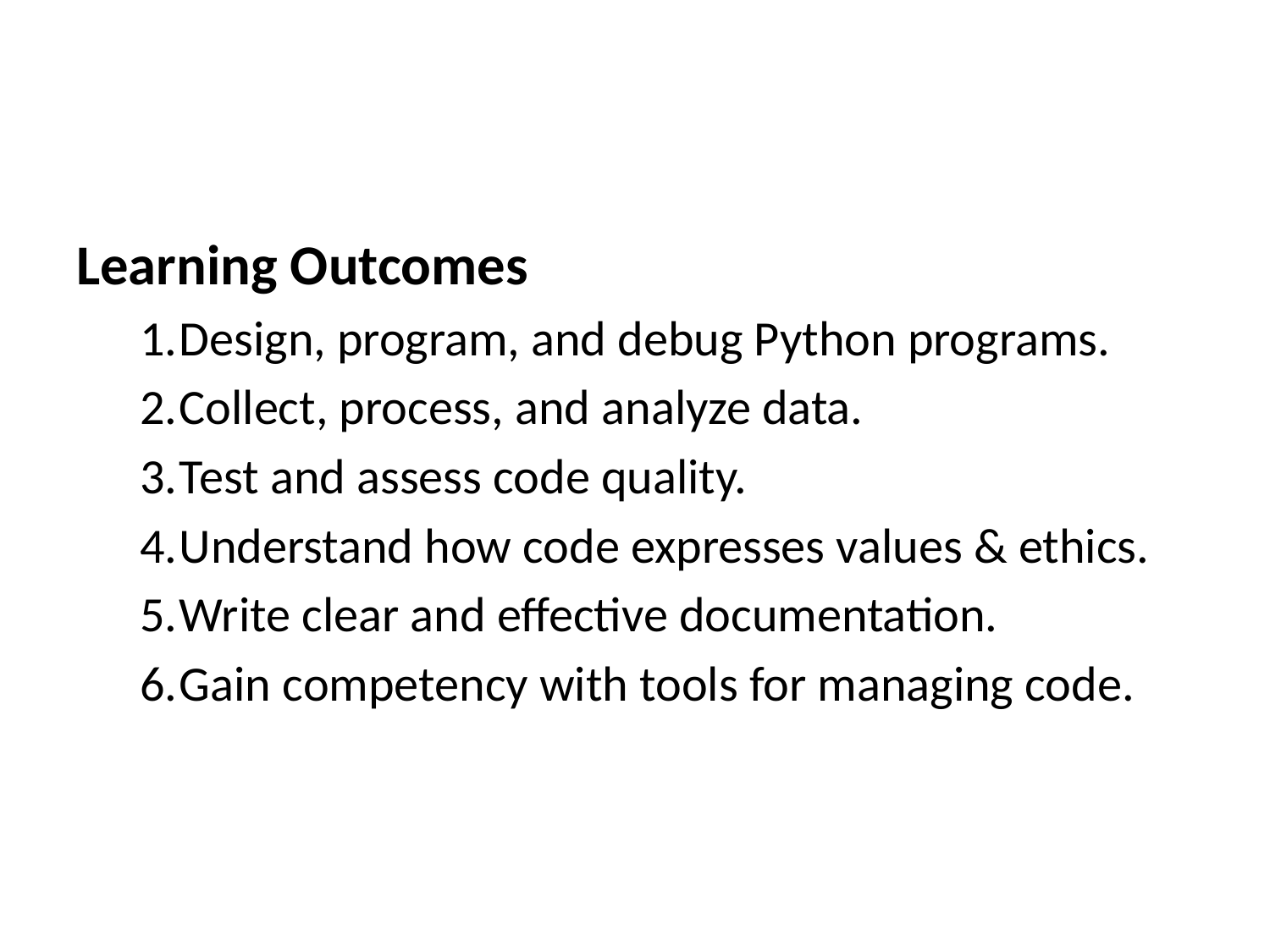

Learning Outcomes
Design, program, and debug Python programs.
Collect, process, and analyze data.
Test and assess code quality.
Understand how code expresses values & ethics.
Write clear and effective documentation.
Gain competency with tools for managing code.